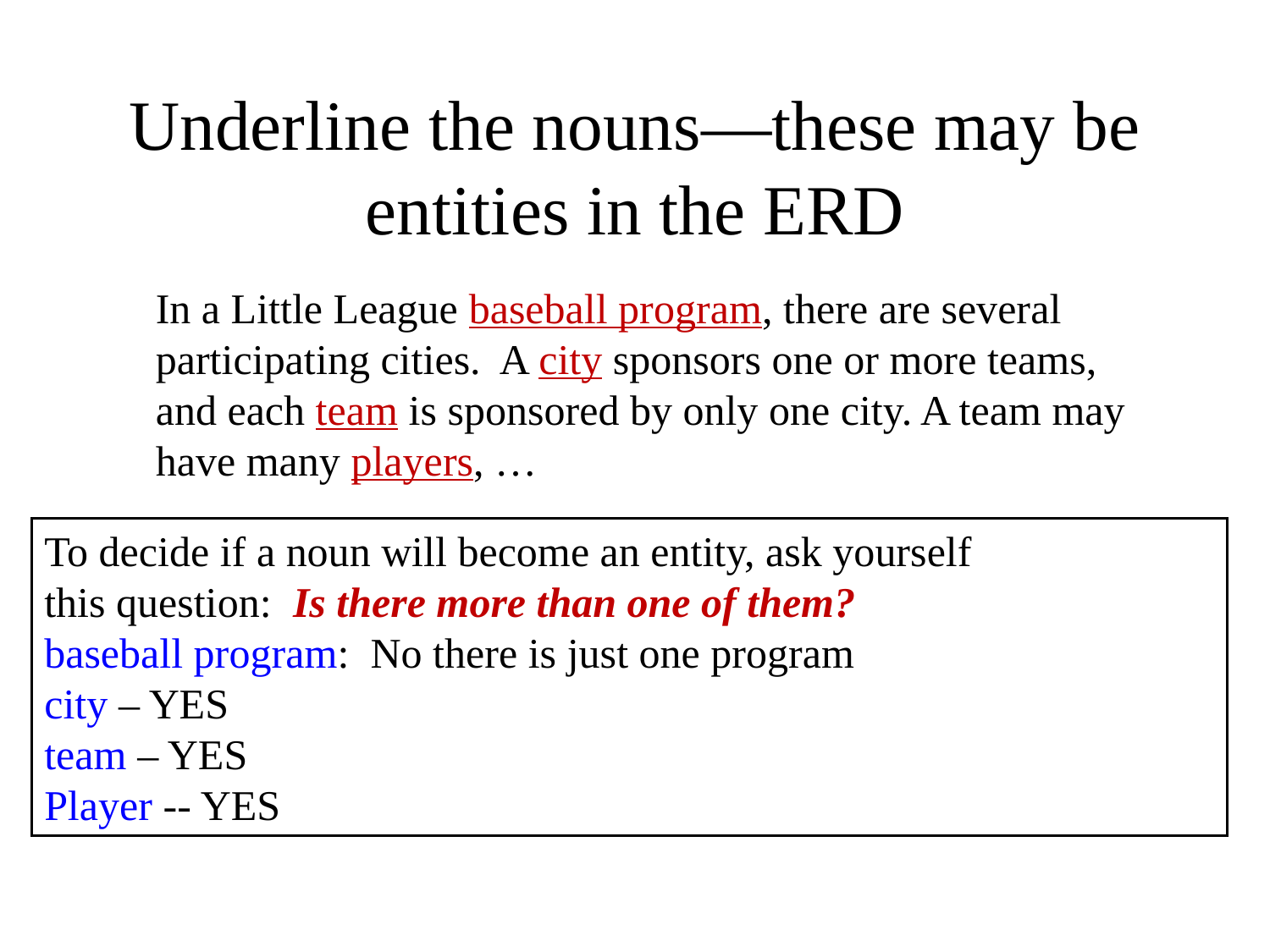

# Underline the nouns—these may be entities in the ERD
In a Little League baseball program, there are several participating cities.  A city sponsors one or more teams, and each team is sponsored by only one city. A team may have many players, …
To decide if a noun will become an entity, ask yourself
this question:  Is there more than one of them?
baseball program:  No there is just one program
city – YES
team – YES
Player -- YES